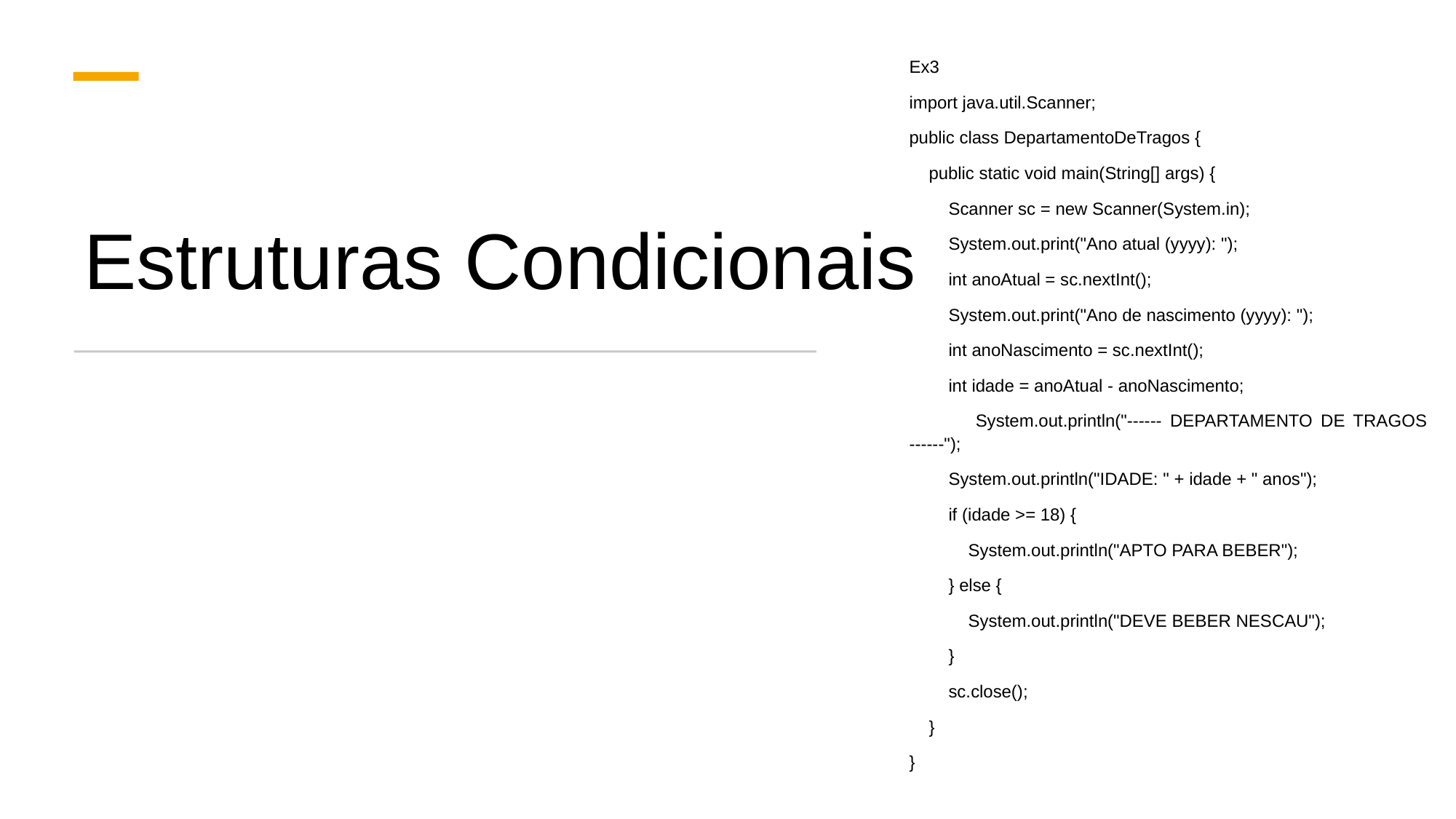

Ex3
import java.util.Scanner;
public class DepartamentoDeTragos {
    public static void main(String[] args) {
        Scanner sc = new Scanner(System.in);
        System.out.print("Ano atual (yyyy): ");
        int anoAtual = sc.nextInt();
        System.out.print("Ano de nascimento (yyyy): ");
        int anoNascimento = sc.nextInt();
        int idade = anoAtual - anoNascimento;
        System.out.println("------ DEPARTAMENTO DE TRAGOS ------");
        System.out.println("IDADE: " + idade + " anos");
        if (idade >= 18) {
            System.out.println("APTO PARA BEBER");
        } else {
            System.out.println("DEVE BEBER NESCAU");
        }
        sc.close();
    }
}

# Estruturas Condicionais